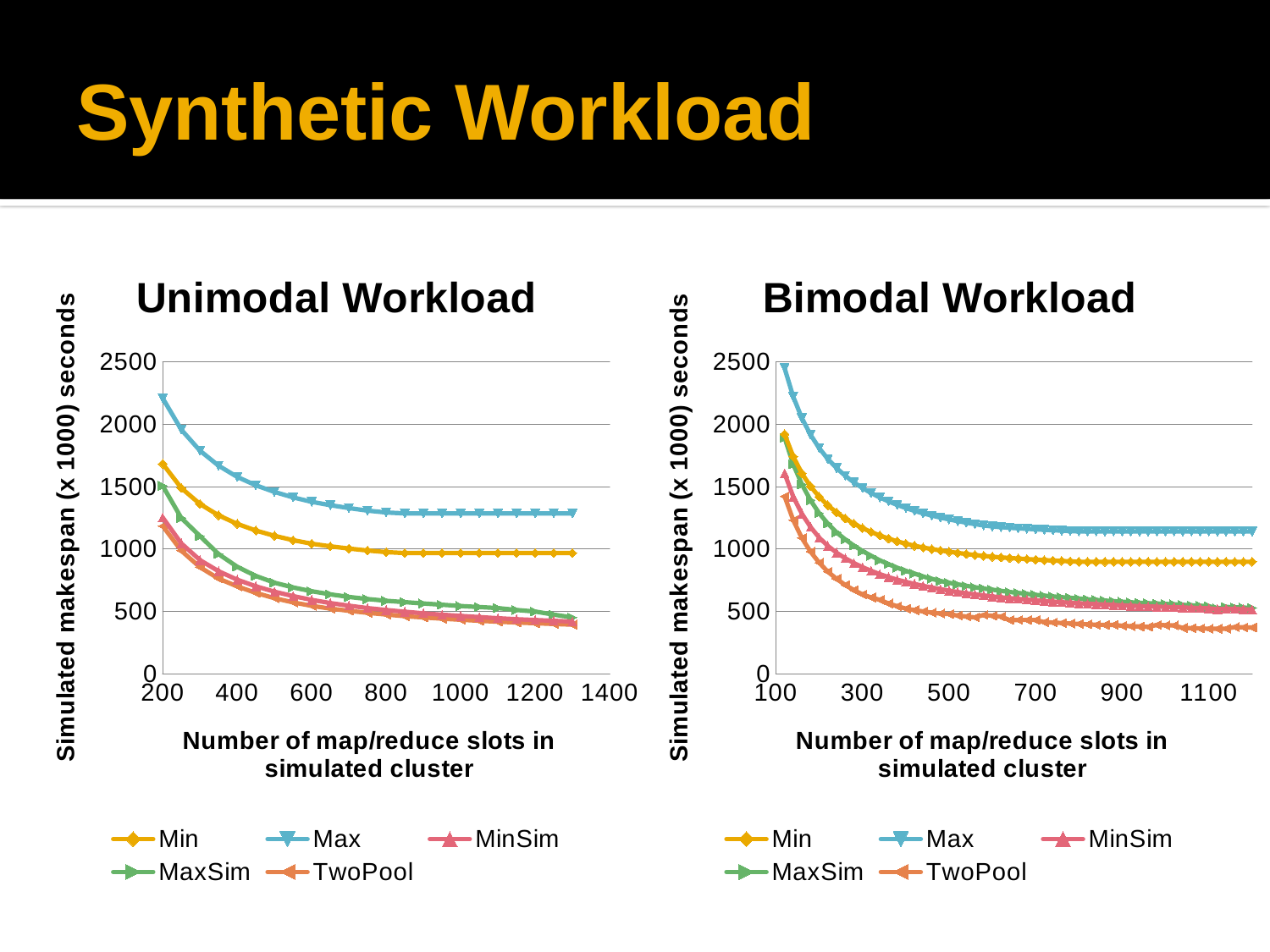

# Synthetic Workload

### Chart: Unimodal Workload

| Category | Min | Max | MinSim | MaxSim | TwoPool |
|---|---|---|---|---|---|

### Chart: Bimodal Workload

| Category | Min | Max | MinSim | MaxSim | TwoPool |
|---|---|---|---|---|---|